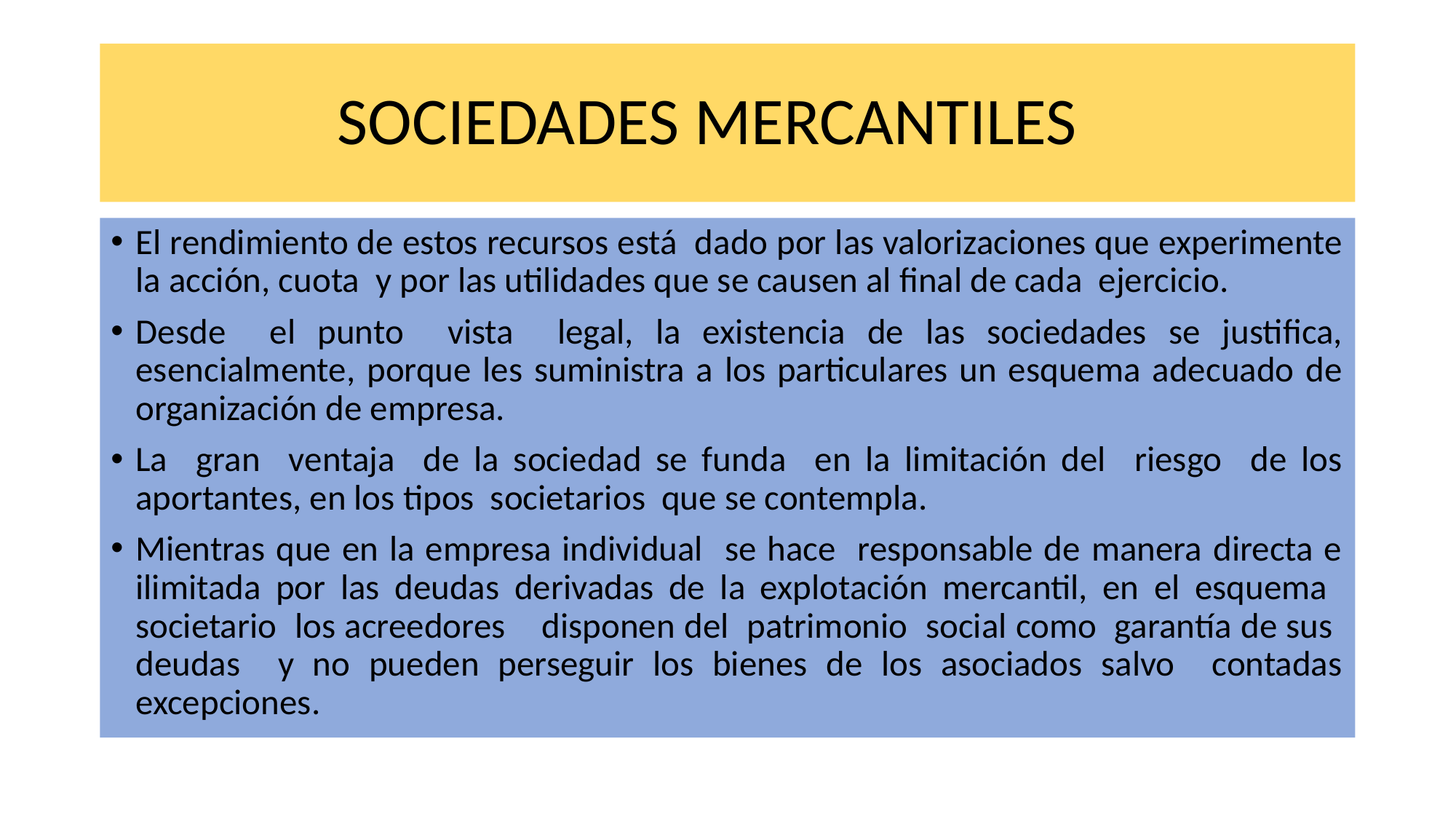

# SOCIEDADES MERCANTILES
El rendimiento de estos recursos está  dado por las valorizaciones que experimente la acción, cuota  y por las utilidades que se causen al final de cada  ejercicio.
Desde  el punto  vista  legal, la existencia de las sociedades se justifica, esencialmente, porque les suministra a los particulares un esquema adecuado de organización de empresa.
La  gran  ventaja  de la sociedad se funda  en la limitación del  riesgo  de los aportantes, en los tipos  societarios  que se contempla.
Mientras que en la empresa individual  se hace  responsable de manera directa e ilimitada por las deudas derivadas de la explotación mercantil, en el esquema  societario  los acreedores    disponen del  patrimonio  social como  garantía de sus  deudas  y no pueden perseguir los bienes de los asociados salvo  contadas excepciones.